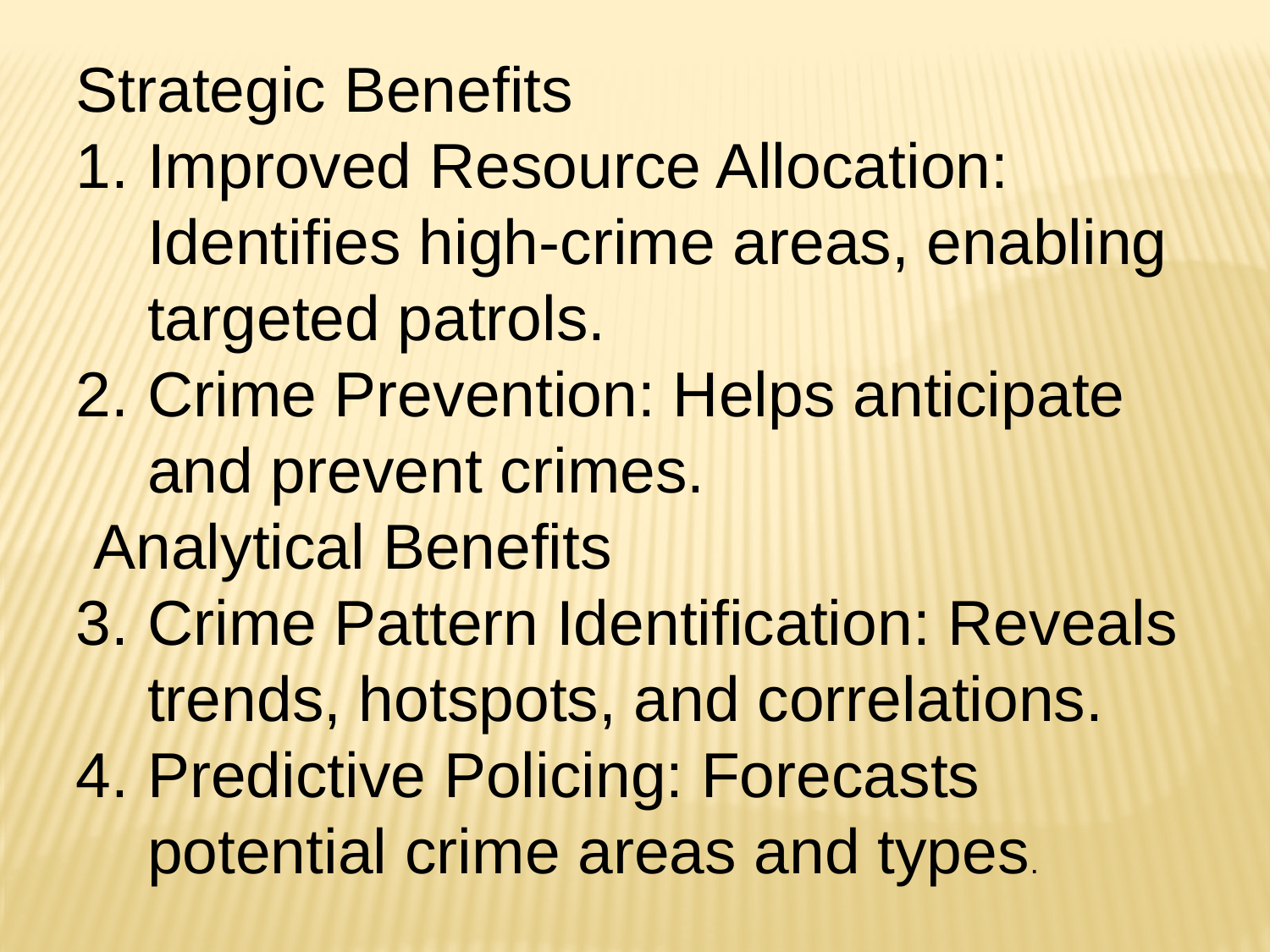

Strategic Benefits
Improved Resource Allocation: Identifies high-crime areas, enabling targeted patrols.
Crime Prevention: Helps anticipate and prevent crimes.
 Analytical Benefits
Crime Pattern Identification: Reveals trends, hotspots, and correlations.
Predictive Policing: Forecasts potential crime areas and types.